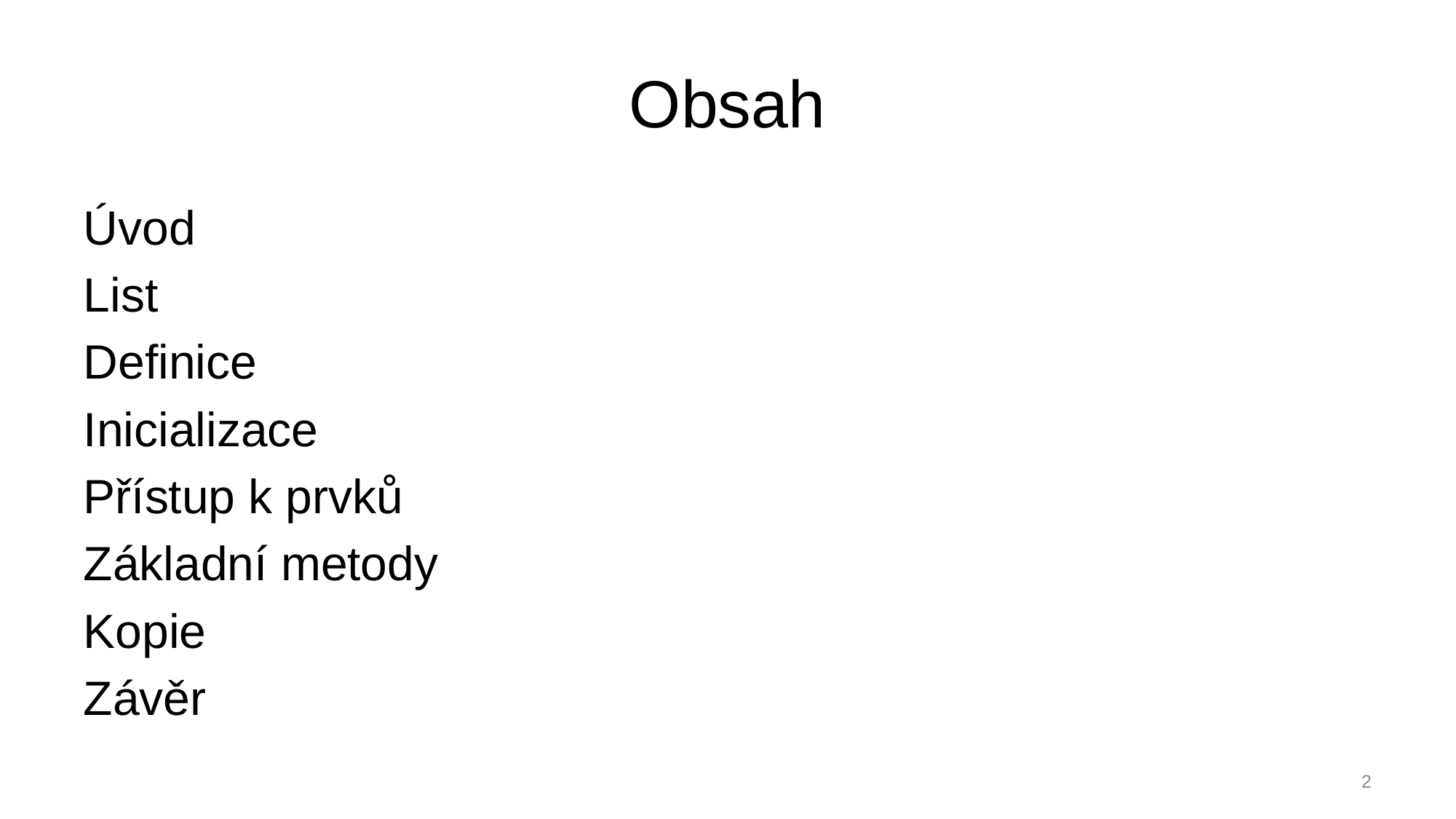

# Obsah
Úvod
List
Definice
Inicializace
Přístup k prvků
Základní metody
Kopie
Závěr

2